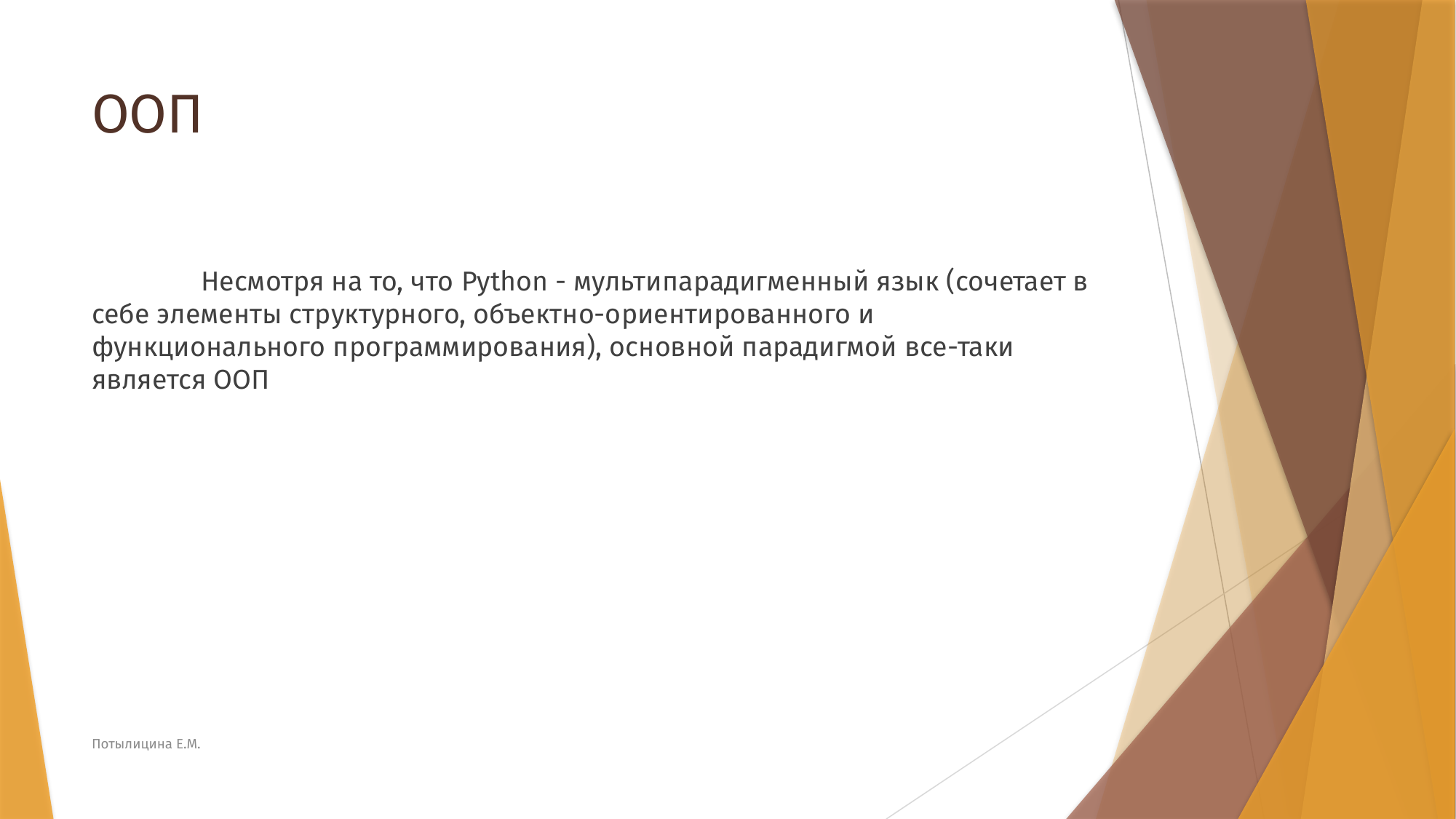

# ООП
	Несмотря на то, что Python - мультипарадигменный язык (сочетает в себе элементы структурного, объектно-ориентированного и функционального программирования), основной парадигмой все-таки является ООП
Потылицина Е.М.